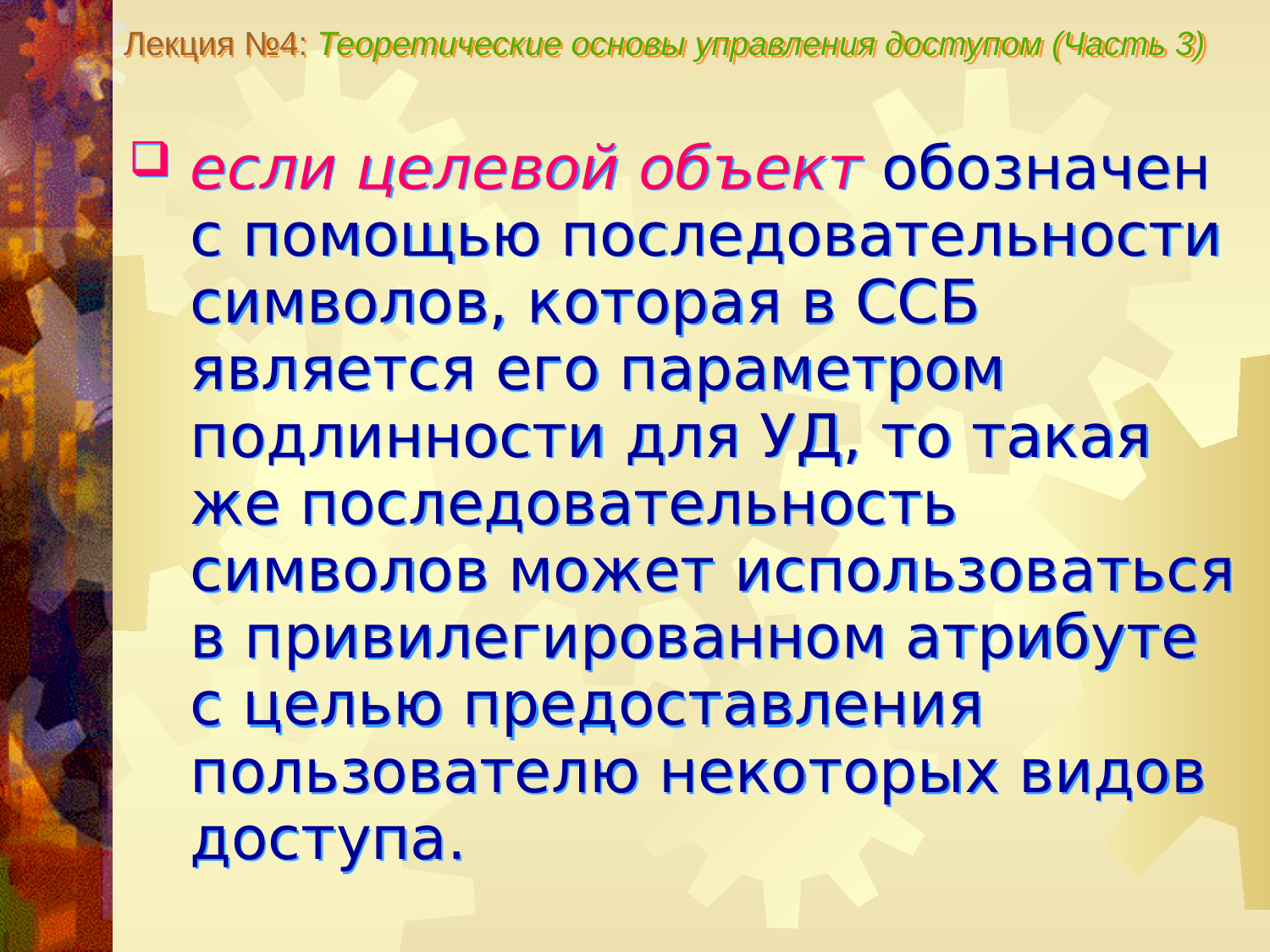

Лекция №4: Теоретические основы управления доступом (Часть 3)
если целевой объект обозначен с помощью последовательности символов, которая в ССБ является его параметром подлинности для УД, то такая же последовательность символов может использоваться в привилегированном атрибуте с целью предоставления пользователю некоторых видов доступа.